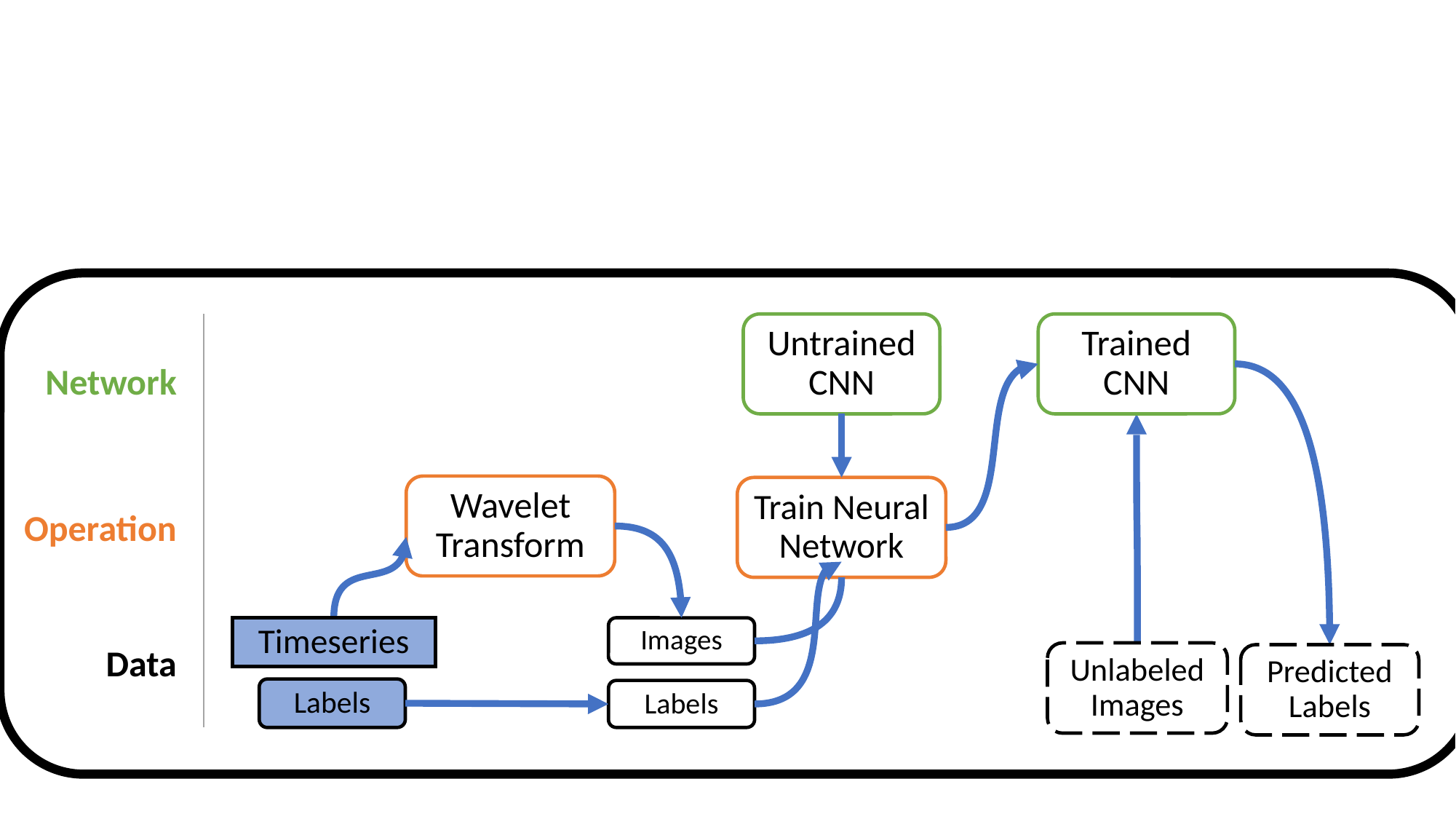

Untrained CNN
Trained CNN
Network

Operation
Data
Wavelet Transform
Train Neural Network
Images
Timeseries
Unlabeled Images
Predicted Labels
Labels
Labels